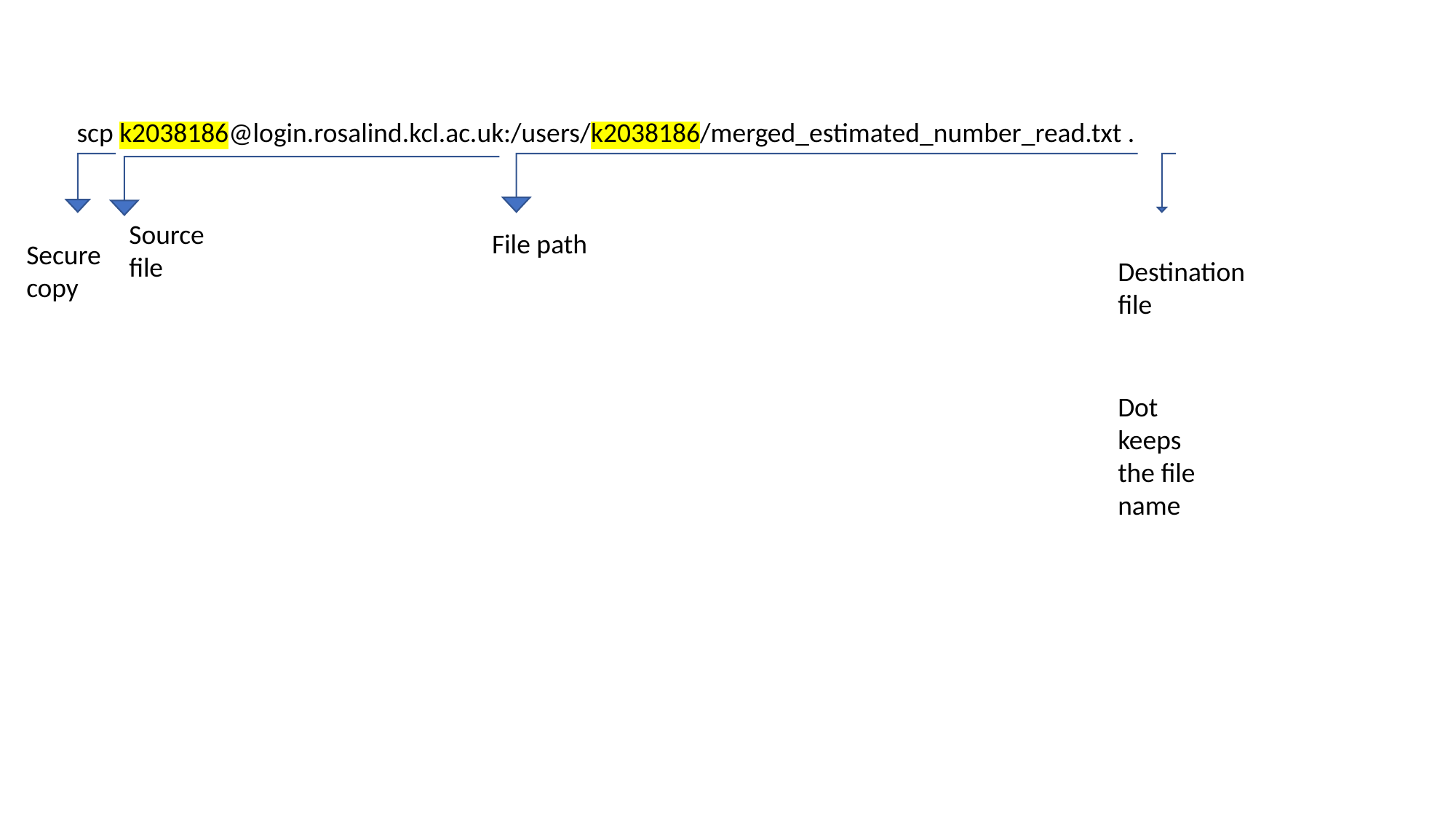

scp k2038186@login.rosalind.kcl.ac.uk:/users/k2038186/merged_estimated_number_read.txt .

Source file
File path
Secure copy
Destination file
Dot keeps the file name